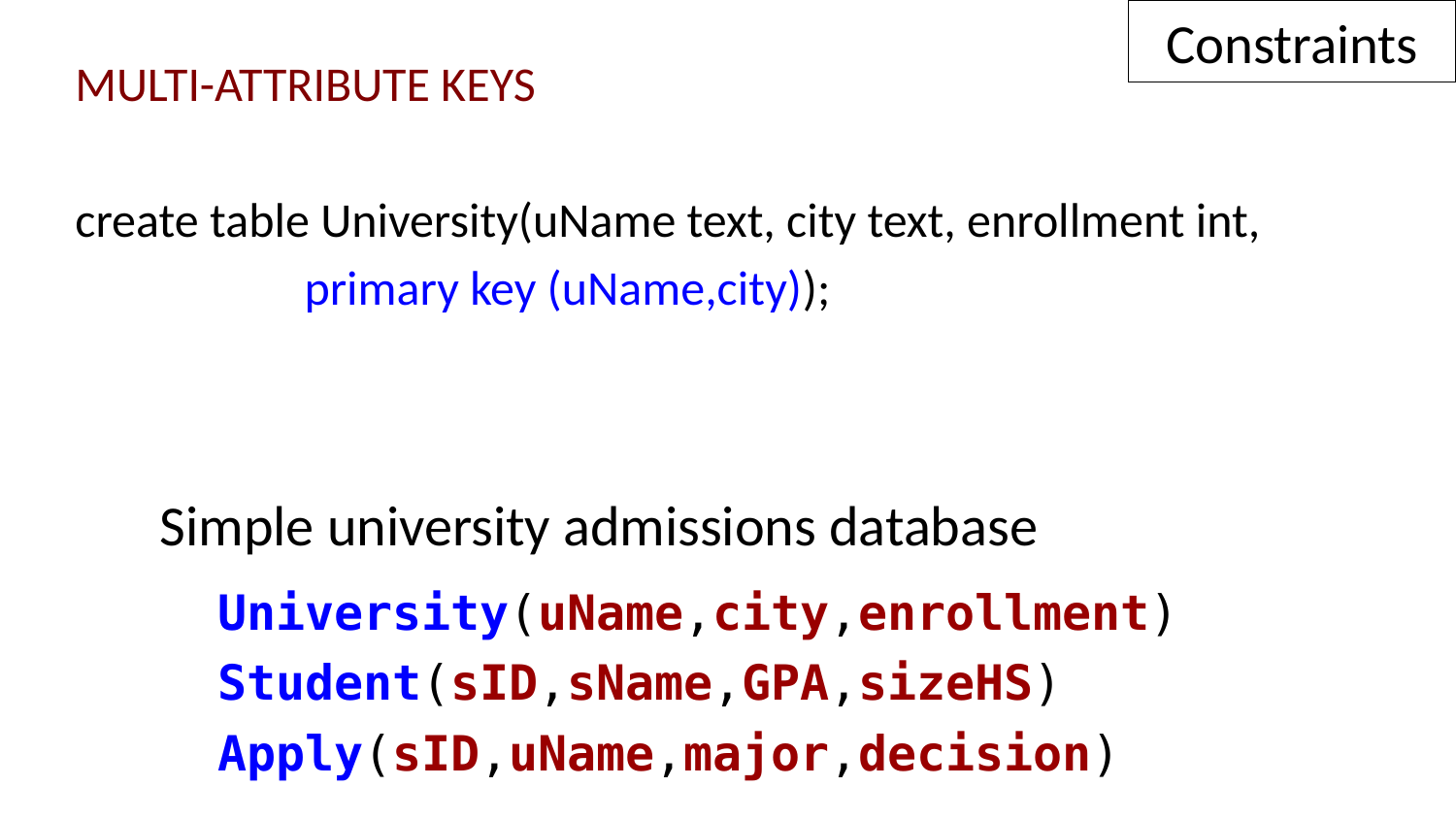

Constraints
MULTI-ATTRIBUTE KEYS

create table University(uName text, city text, enrollment int,
                     primary key (uName,city));
Simple university admissions database
  University(uName,city,enrollment)
  Student(sID,sName,GPA,sizeHS)
  Apply(sID,uName,major,decision)